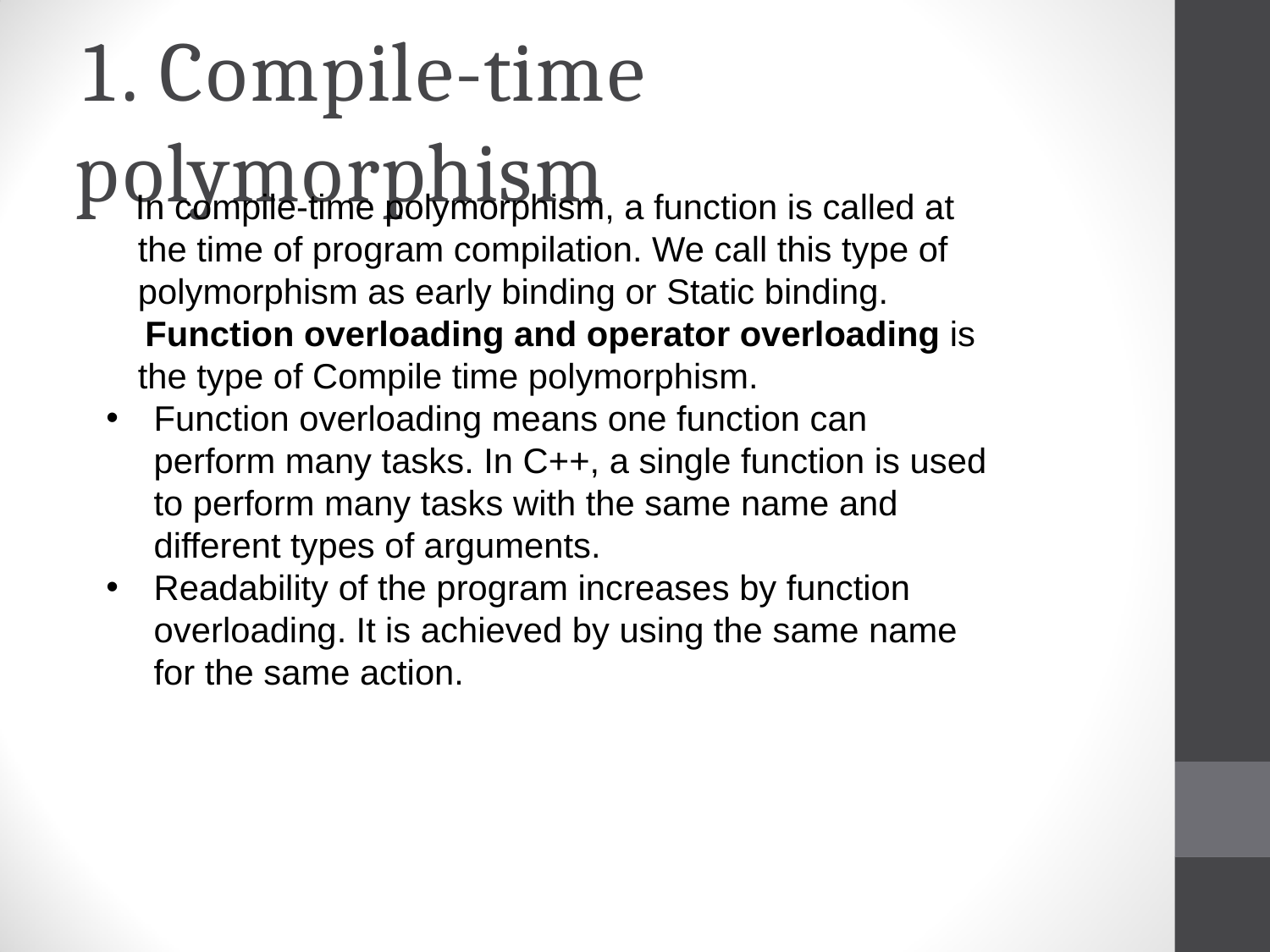

# 1. Compile-time polymorphism
   In compile-time polymorphism, a function is called at the time of program compilation. We call this type of polymorphism as early binding or Static binding.
    Function overloading and operator overloading is the type of Compile time polymorphism.
Function overloading means one function can perform many tasks. In C++, a single function is used to perform many tasks with the same name and different types of arguments.
Readability of the program increases by function overloading. It is achieved by using the same name for the same action.